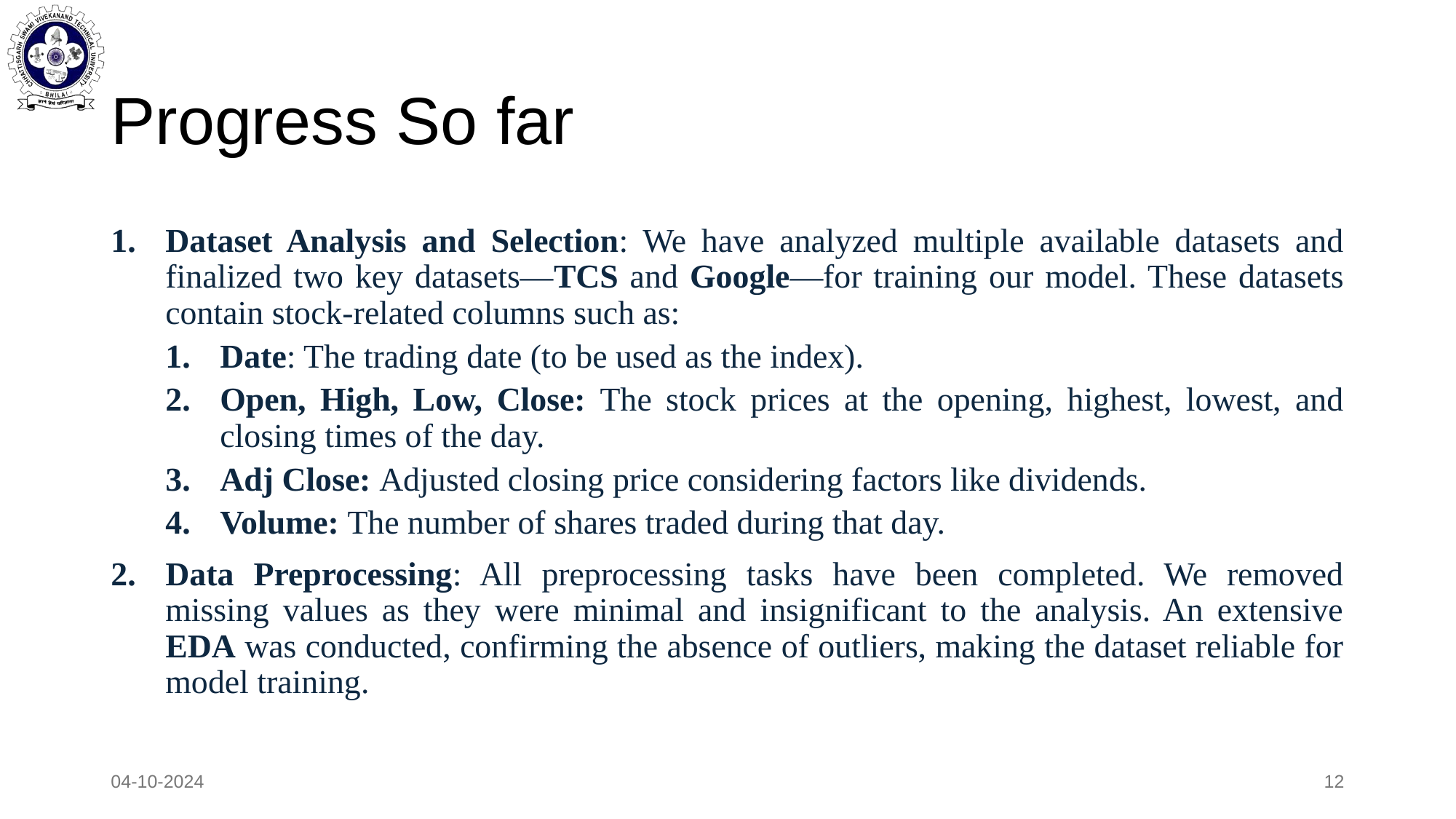

# Progress So far
Dataset Analysis and Selection: We have analyzed multiple available datasets and finalized two key datasets—TCS and Google—for training our model. These datasets contain stock-related columns such as:
Date: The trading date (to be used as the index).
Open, High, Low, Close: The stock prices at the opening, highest, lowest, and closing times of the day.
Adj Close: Adjusted closing price considering factors like dividends.
Volume: The number of shares traded during that day.
Data Preprocessing: All preprocessing tasks have been completed. We removed missing values as they were minimal and insignificant to the analysis. An extensive EDA was conducted, confirming the absence of outliers, making the dataset reliable for model training.
04-10-2024
12